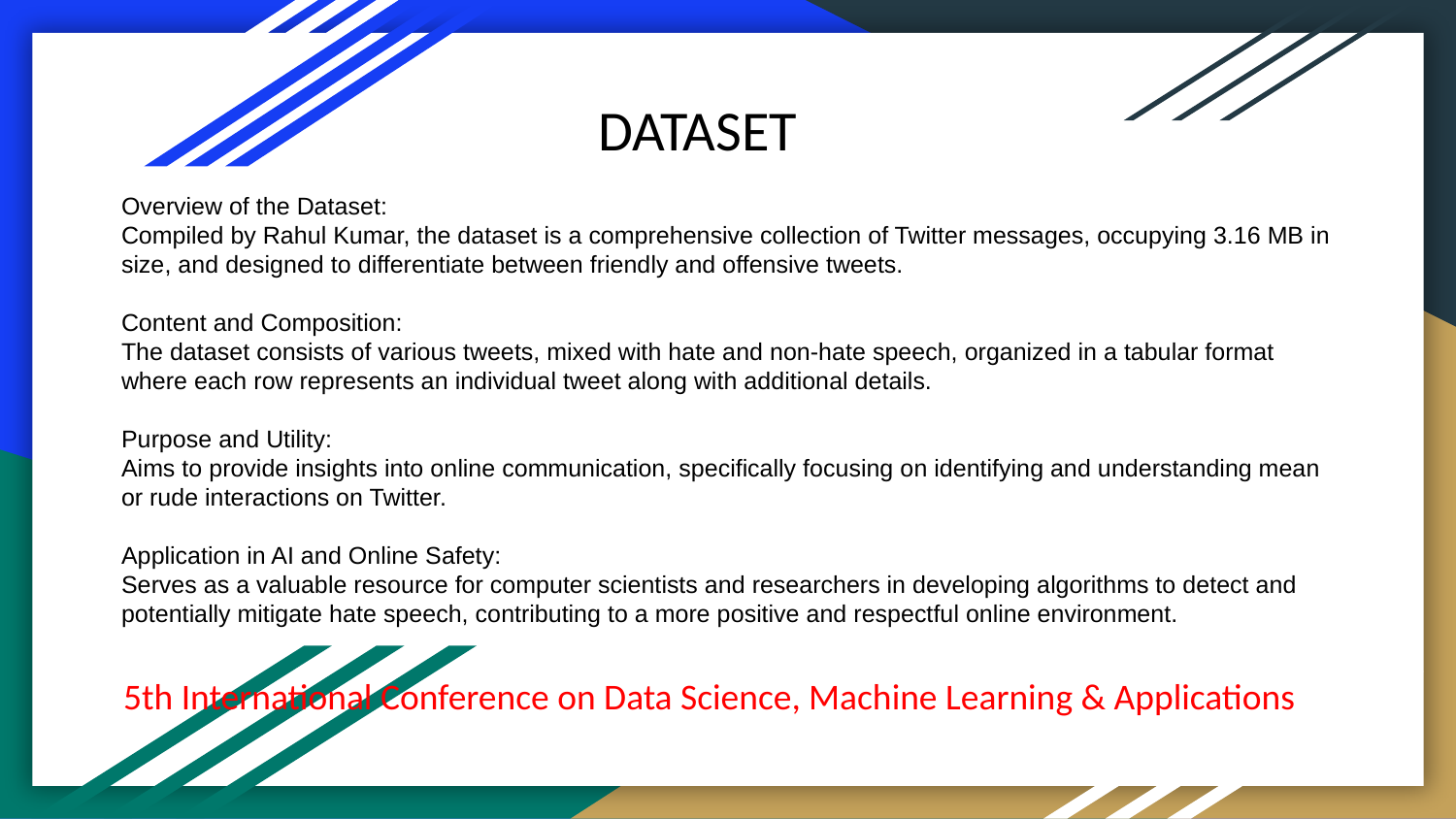

DATASET
# Overview of the Dataset: Compiled by Rahul Kumar, the dataset is a comprehensive collection of Twitter messages, occupying 3.16 MB in size, and designed to differentiate between friendly and offensive tweets. Content and Composition: The dataset consists of various tweets, mixed with hate and non-hate speech, organized in a tabular format where each row represents an individual tweet along with additional details. Purpose and Utility: Aims to provide insights into online communication, specifically focusing on identifying and understanding mean or rude interactions on Twitter. Application in AI and Online Safety: Serves as a valuable resource for computer scientists and researchers in developing algorithms to detect and potentially mitigate hate speech, contributing to a more positive and respectful online environment.
5th International Conference on Data Science, Machine Learning & Applications